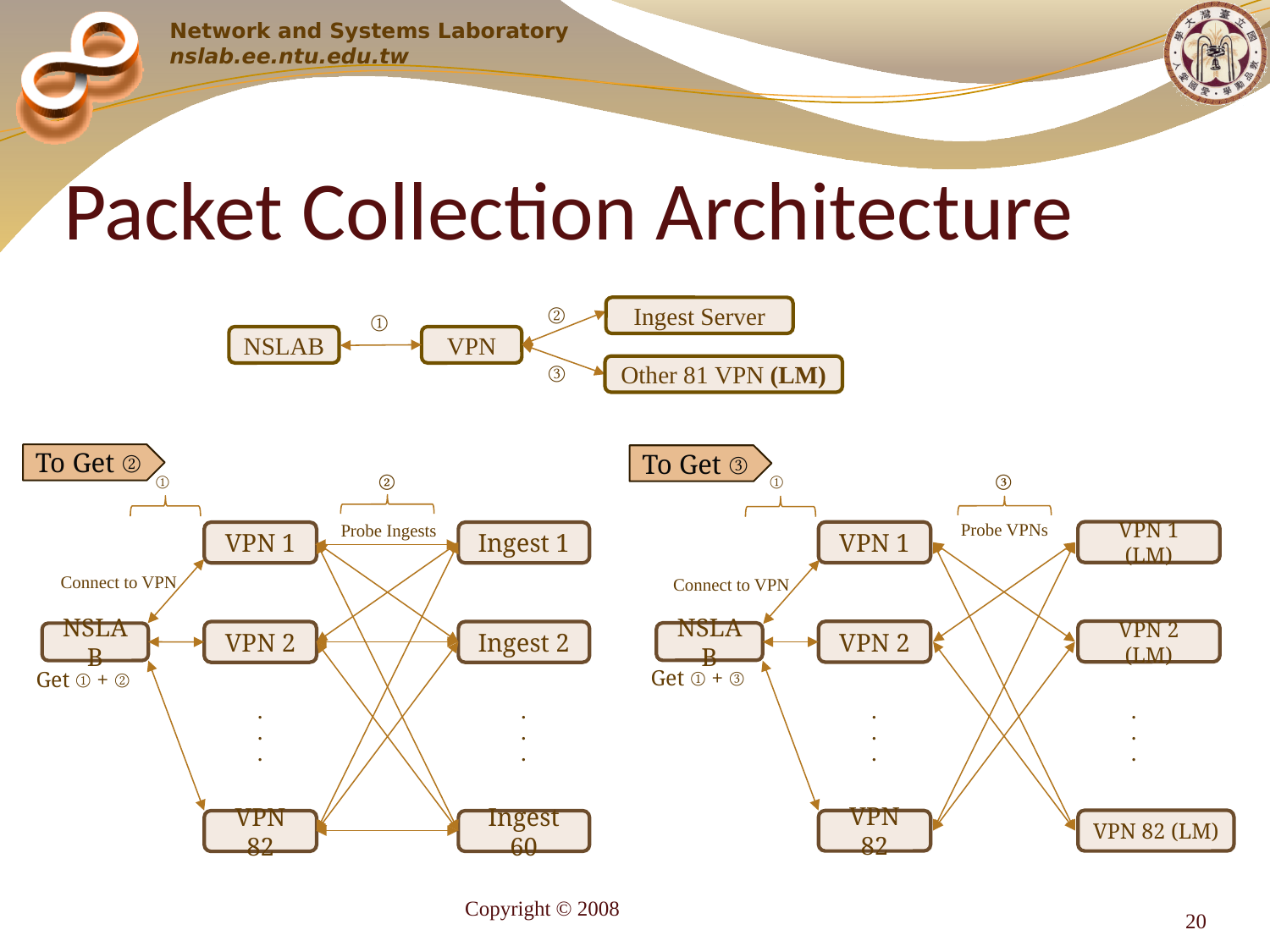

# Packet Collection Architecture
②
Ingest Server
①
NSLAB
VPN
③
Other 81 VPN (LM)
To Get ②
To Get ③

①
②
①
③

Probe VPNs
Probe Ingests
VPN 1 (LM)
VPN 1
VPN 1
Ingest 1
Connect to VPN
Connect to VPN
VPN 2 (LM)
VPN 2
VPN 2
Ingest 2
NSLAB
NSLAB
Get ① + ③
Get ① + ②
.
.
.
.
.
.
.
.
.
.
.
.
VPN 82 (LM)
VPN 82
VPN 82
Ingest 60
Copyright © 2008
20